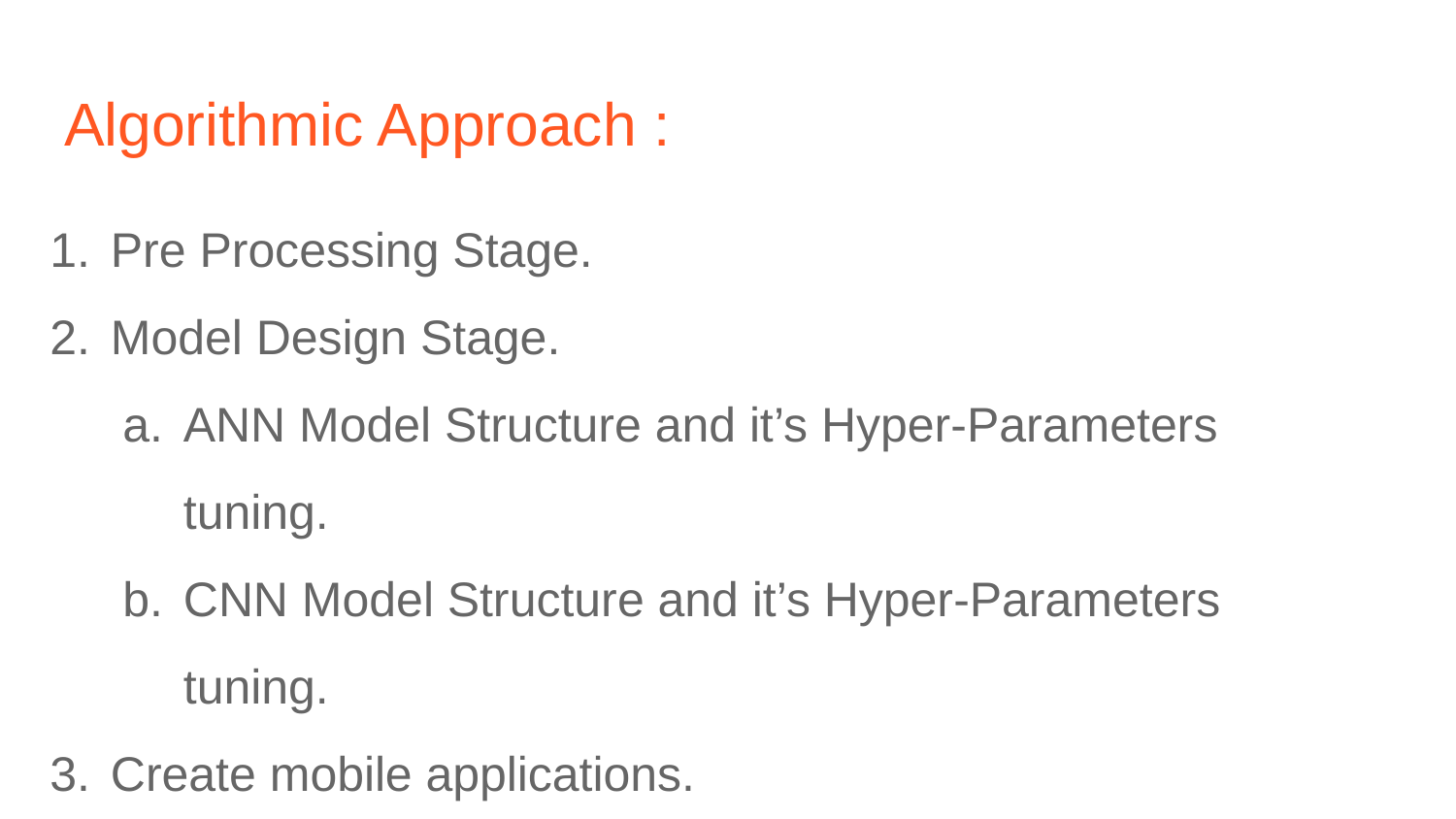

# Algorithmic Approach :
Pre Processing Stage.
Model Design Stage.
ANN Model Structure and it’s Hyper-Parameters tuning.
CNN Model Structure and it’s Hyper-Parameters tuning.
Create mobile applications.
Testing.
Deployment.